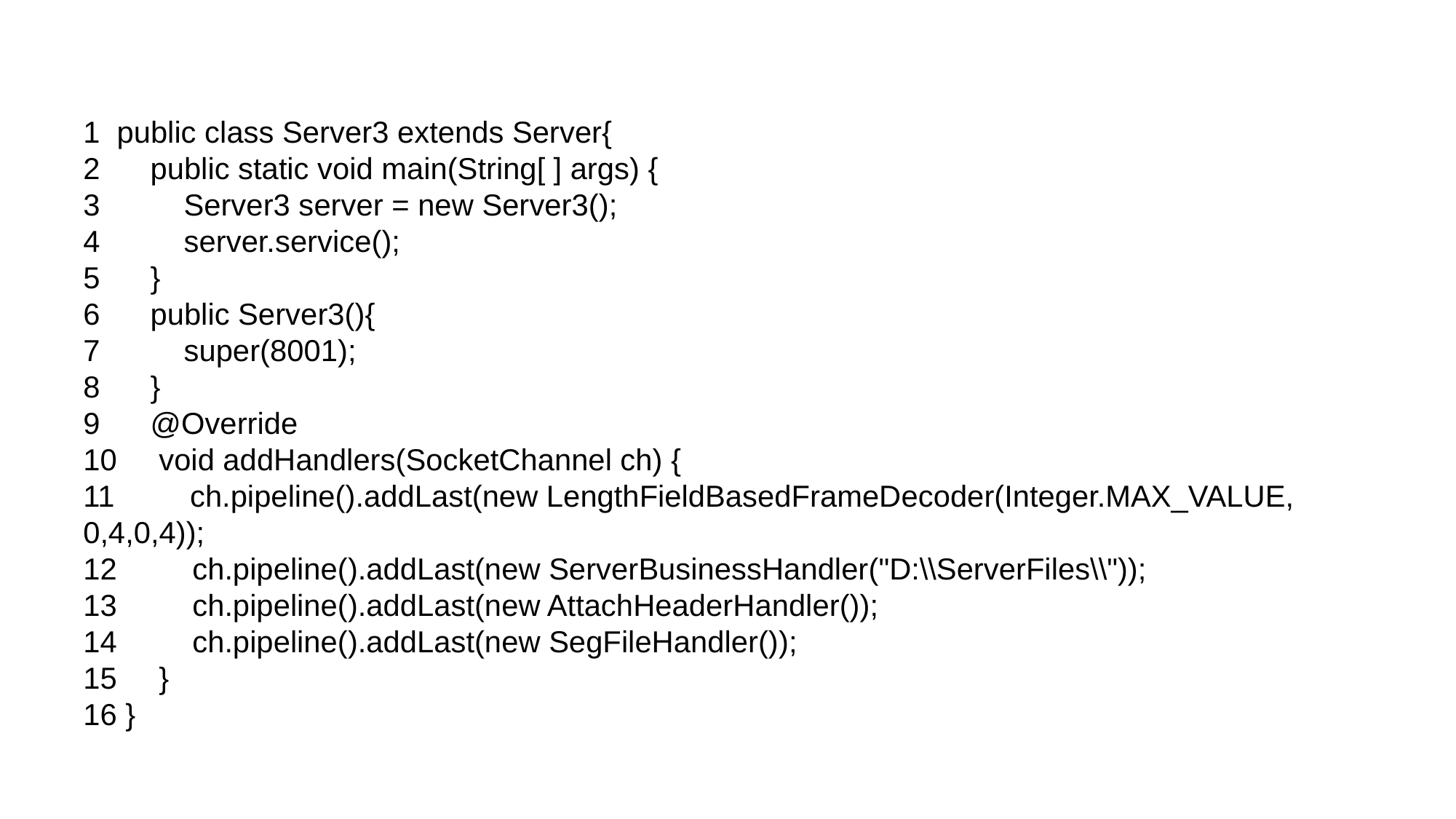

1  public class Server3 extends Server{
2      public static void main(String[ ] args) {
3          Server3 server = new Server3();
4          server.service();
5      }
6      public Server3(){
7          super(8001);
8      }
9      @Override
10     void addHandlers(SocketChannel ch) {
11         ch.pipeline().addLast(new LengthFieldBasedFrameDecoder(Integer.MAX_VALUE, 0,4,0,4));
12         ch.pipeline().addLast(new ServerBusinessHandler("D:\\ServerFiles\\"));
13         ch.pipeline().addLast(new AttachHeaderHandler());
14         ch.pipeline().addLast(new SegFileHandler());
15     }
16 }